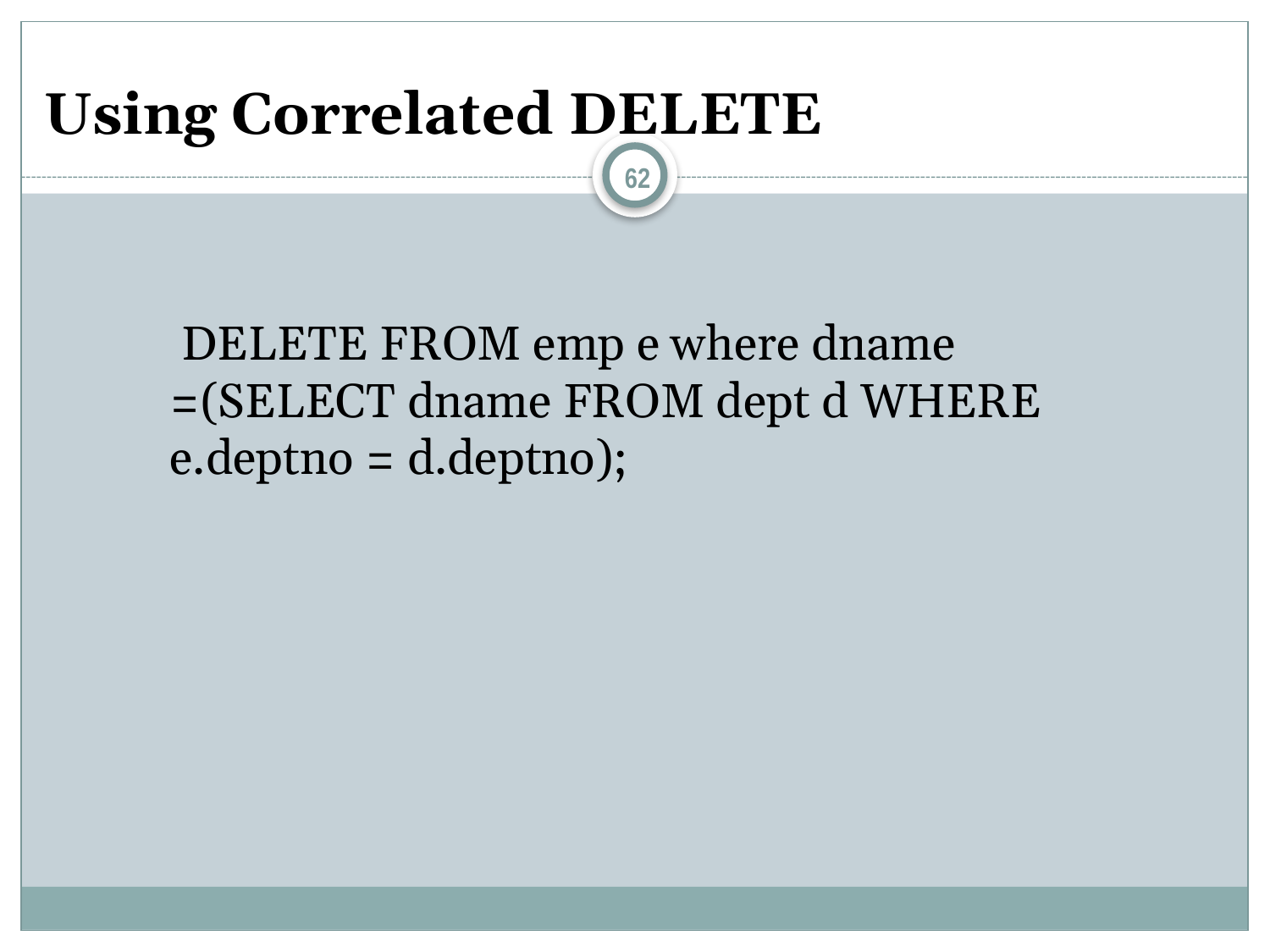

# Using Correlated DELETE
62
 DELETE FROM emp e where dname =(SELECT dname FROM dept d WHERE e.deptno = d.deptno);